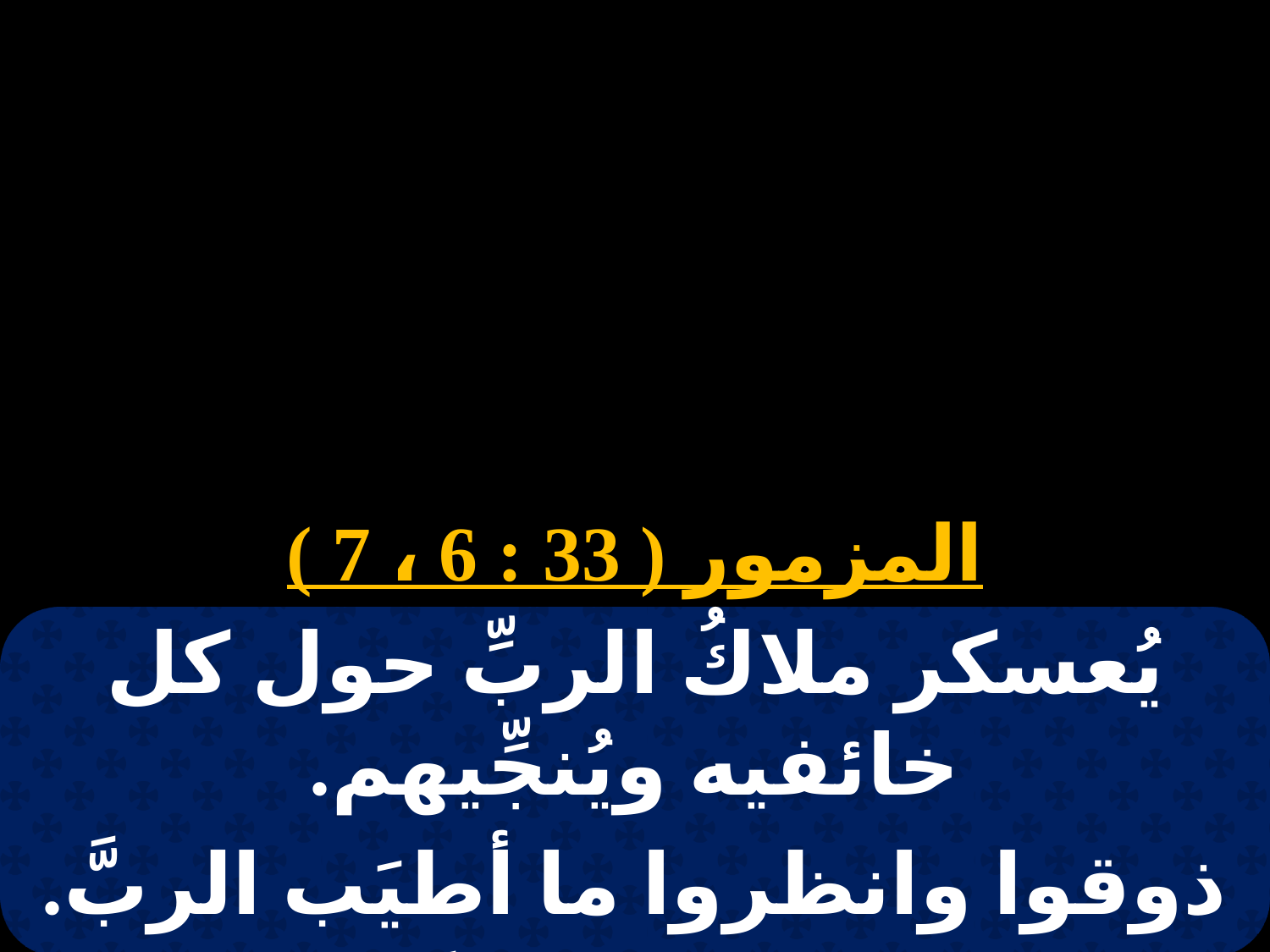

# 3 نسئ
المزمور ( 33 : 6 ، 7 )
يُعسكر ملاكُ الربِّ حول كل خائفيه ويُنجِّيهم.
 ذوقوا وانظروا ما أطيَب الربَّ.
طوبى للإنسان المُتَّكِل عليه.